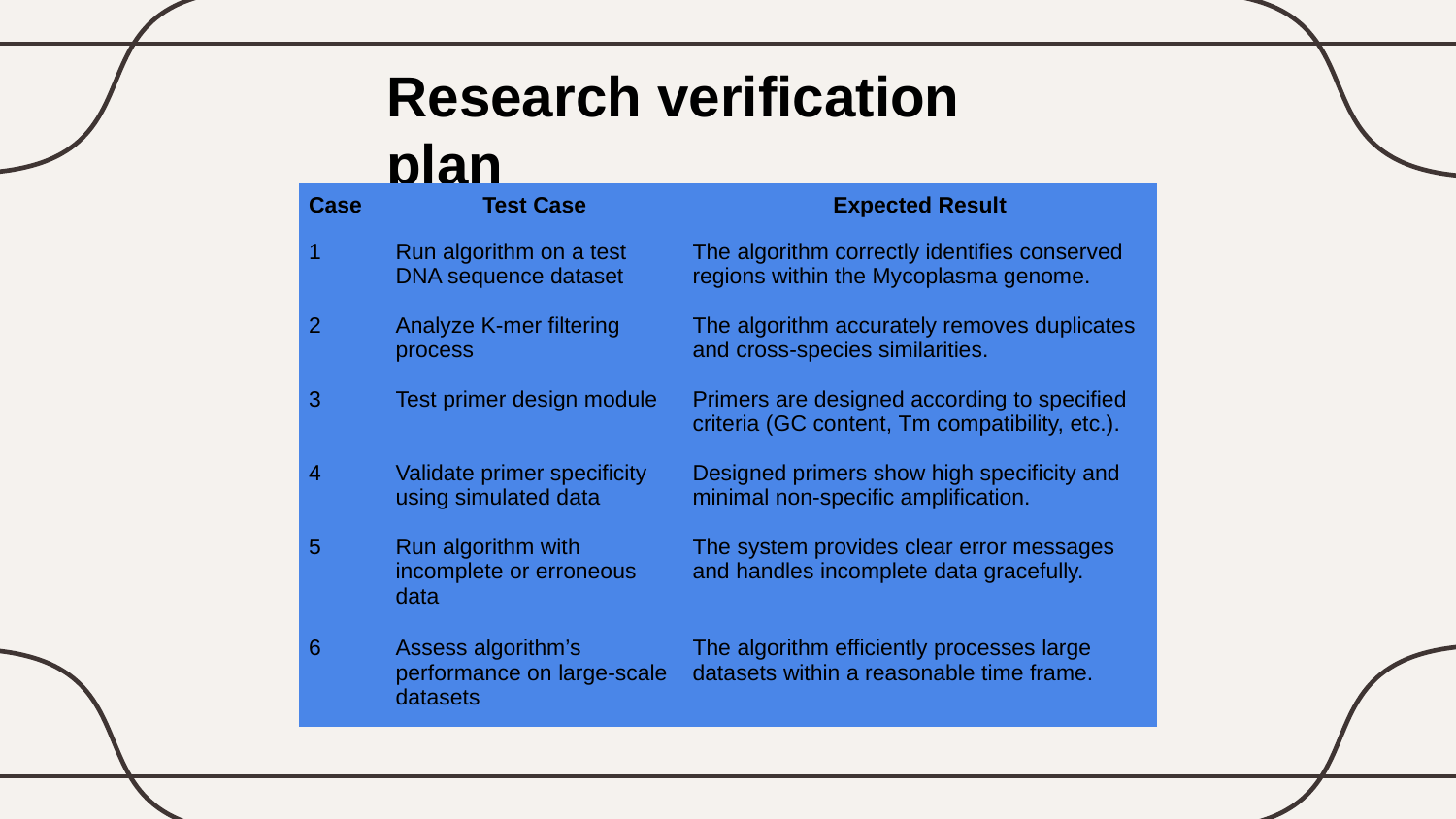

Research verification plan

| Case | Test Case | Expected Result |
| --- | --- | --- |
| 1 | Run algorithm on a test DNA sequence dataset | The algorithm correctly identifies conserved regions within the Mycoplasma genome. |
| 2 | Analyze K-mer filtering process | The algorithm accurately removes duplicates and cross-species similarities. |
| 3 | Test primer design module | Primers are designed according to specified criteria (GC content, Tm compatibility, etc.). |
| 4 | Validate primer specificity using simulated data | Designed primers show high specificity and minimal non-specific amplification. |
| 5 | Run algorithm with incomplete or erroneous data | The system provides clear error messages and handles incomplete data gracefully. |
| 6 | Assess algorithm’s performance on large-scale datasets | The algorithm efficiently processes large datasets within a reasonable time frame. |